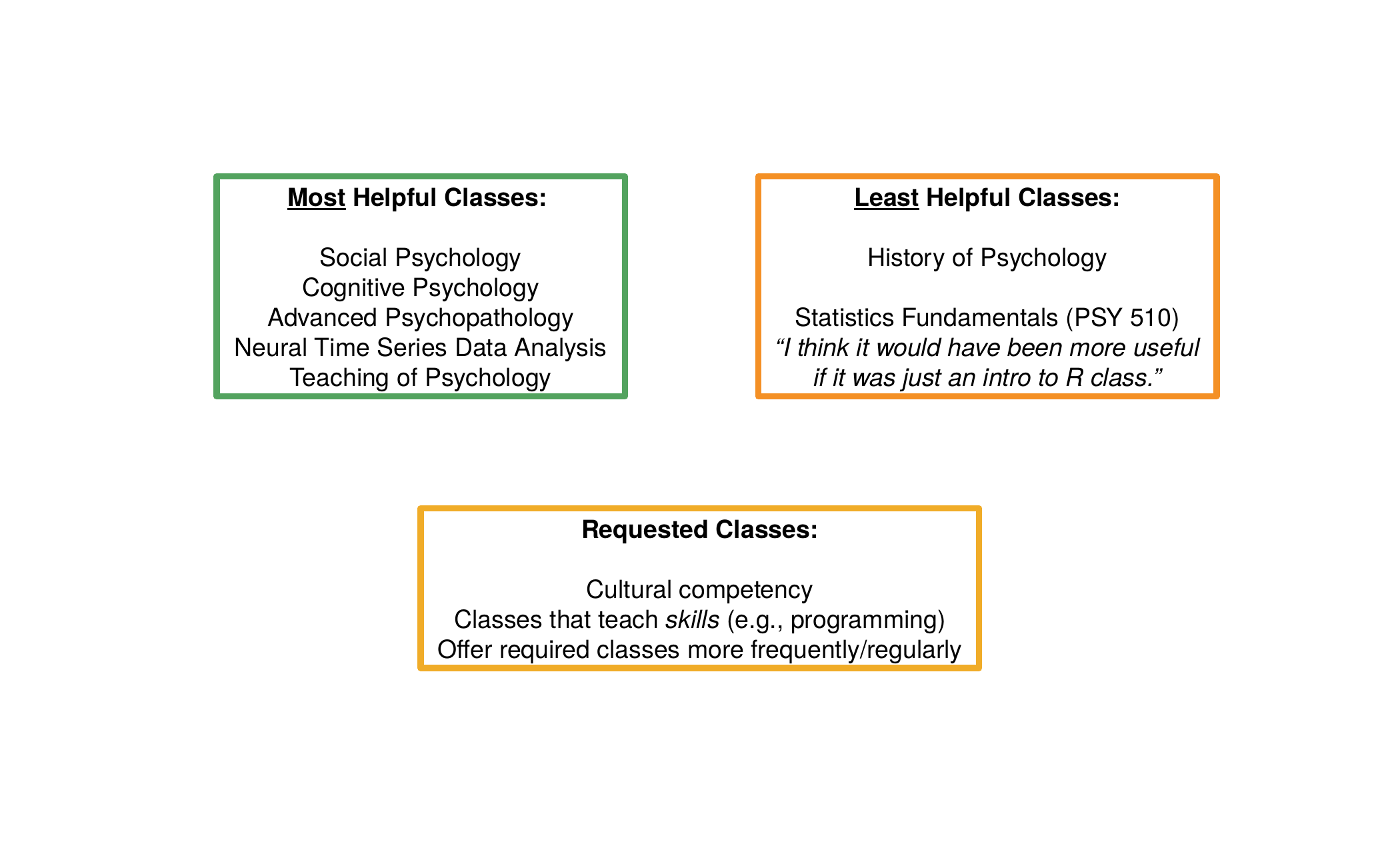

Most Helpful Classes:

Social Psychology
Cognitive Psychology
Advanced Psychopathology
Neural Time Series Data Analysis
Teaching of Psychology
Least Helpful Classes:

History of Psychology

Statistics Fundamentals (PSY 510)
“I think it would have been more useful if it was just an intro to R class.”
Requested Classes:

Cultural competency
Classes that teach skills (e.g., programming)
Offer required classes more frequently/regularly